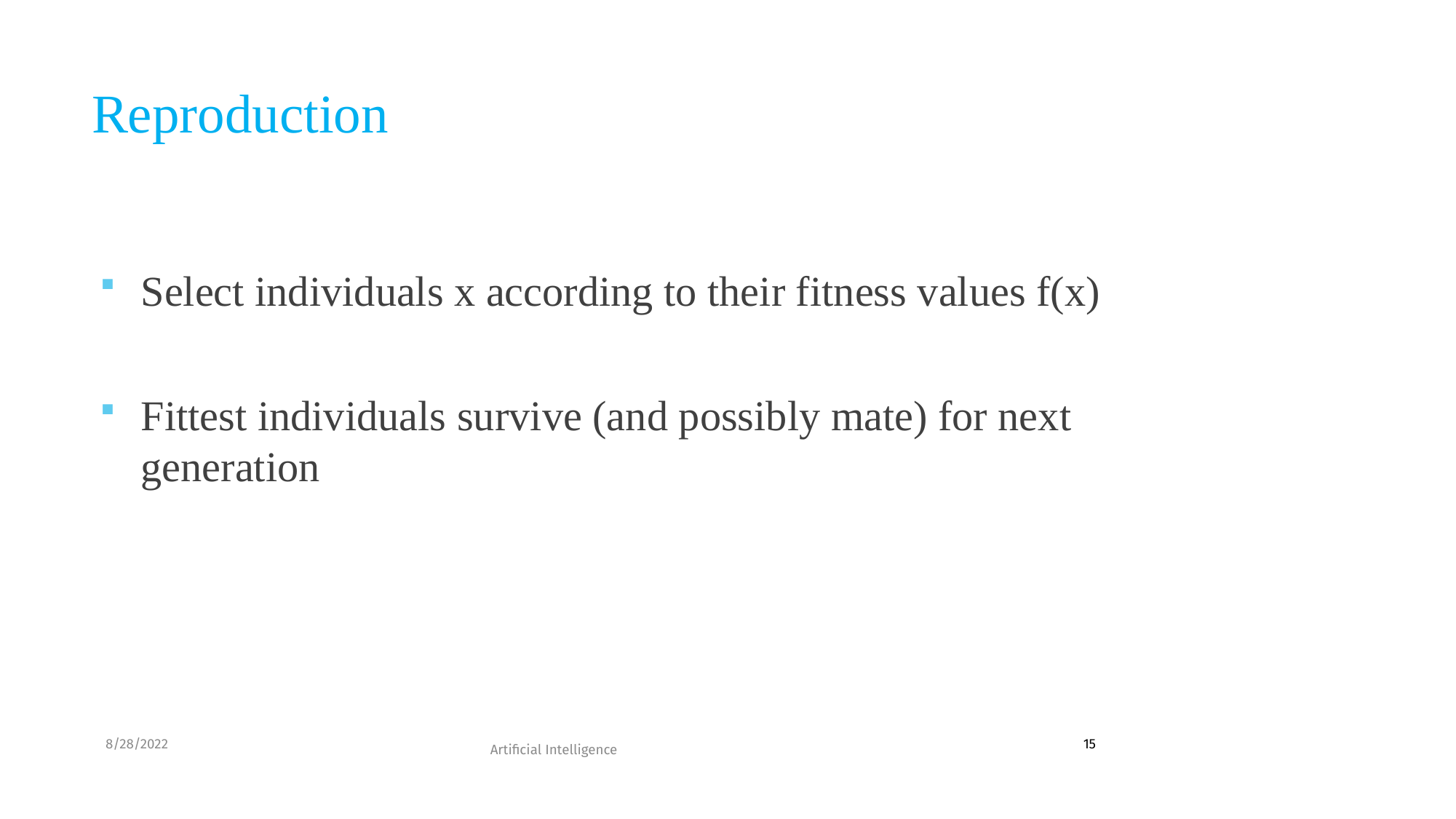

# Reproduction
Select individuals x according to their fitness values f(x)

Fittest individuals survive (and possibly mate) for next generation
8/28/2022
15
Artificial Intelligence